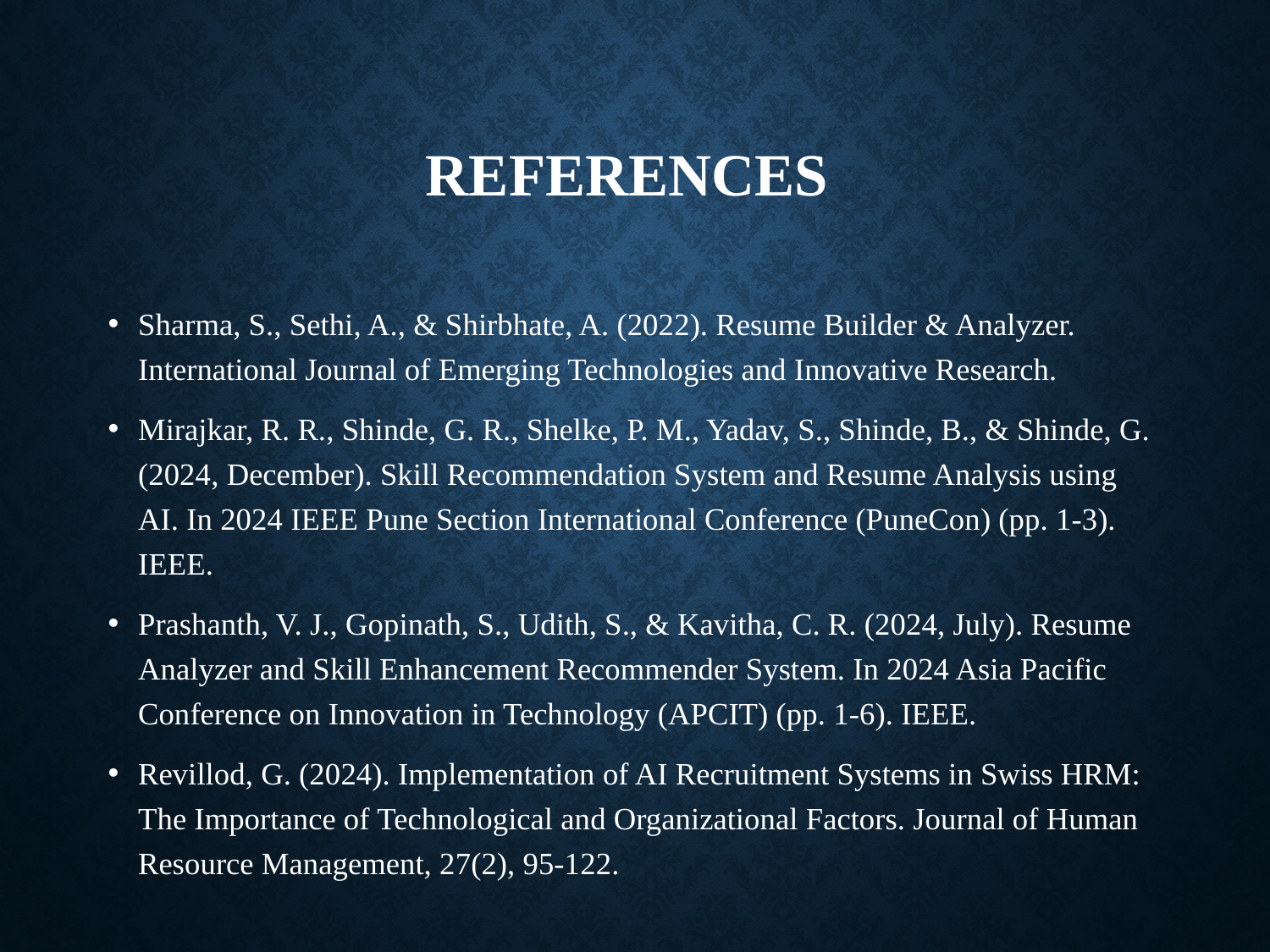

# REFERENCES
Sharma, S., Sethi, A., & Shirbhate, A. (2022). Resume Builder & Analyzer. International Journal of Emerging Technologies and Innovative Research.
Mirajkar, R. R., Shinde, G. R., Shelke, P. M., Yadav, S., Shinde, B., & Shinde, G. (2024, December). Skill Recommendation System and Resume Analysis using AI. In 2024 IEEE Pune Section International Conference (PuneCon) (pp. 1-3). IEEE.
Prashanth, V. J., Gopinath, S., Udith, S., & Kavitha, C. R. (2024, July). Resume Analyzer and Skill Enhancement Recommender System. In 2024 Asia Pacific Conference on Innovation in Technology (APCIT) (pp. 1-6). IEEE.
Revillod, G. (2024). Implementation of AI Recruitment Systems in Swiss HRM: The Importance of Technological and Organizational Factors. Journal of Human Resource Management, 27(2), 95-122.